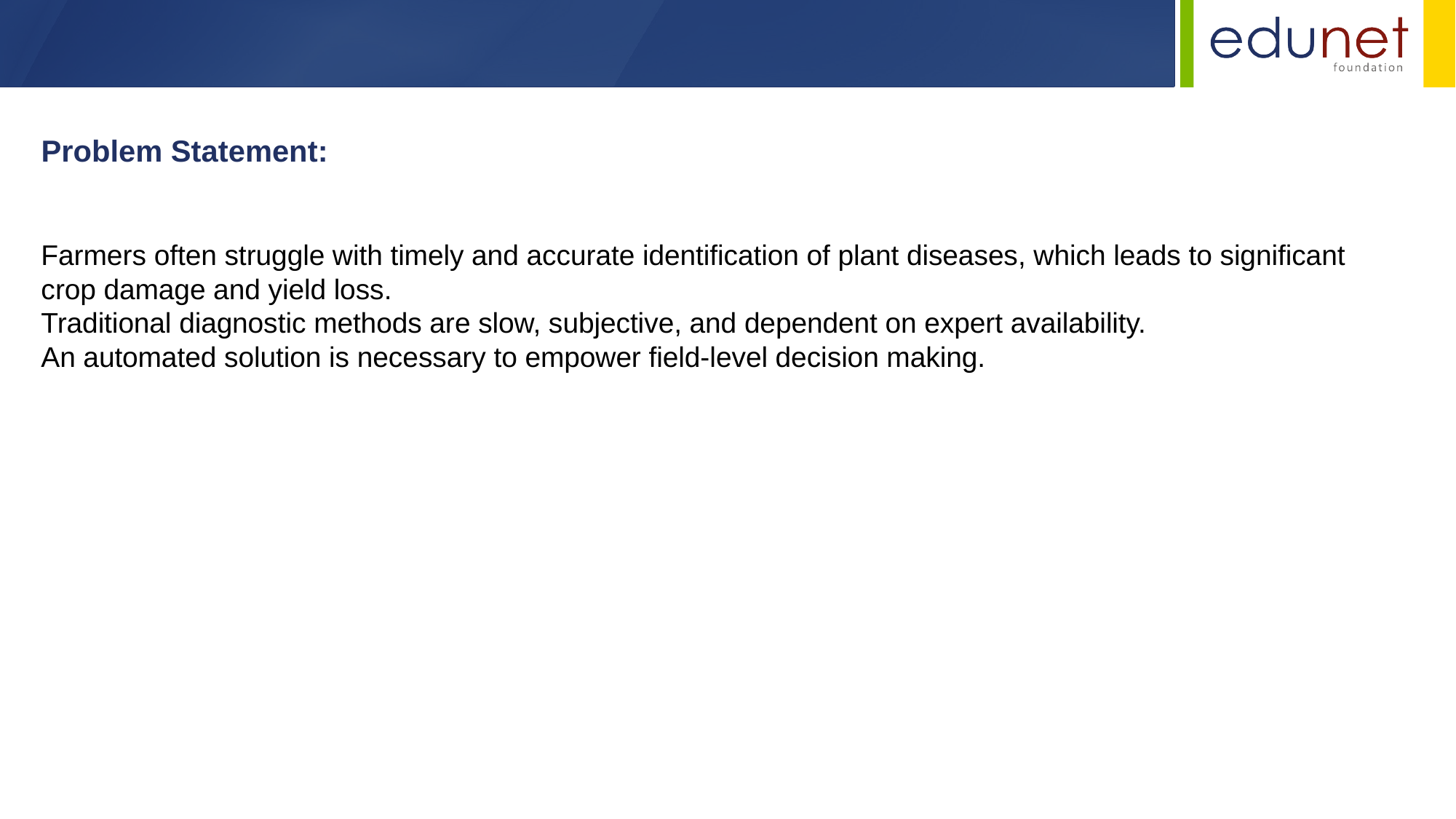

Problem Statement:
Farmers often struggle with timely and accurate identification of plant diseases, which leads to significant crop damage and yield loss.
Traditional diagnostic methods are slow, subjective, and dependent on expert availability.
An automated solution is necessary to empower field-level decision making.